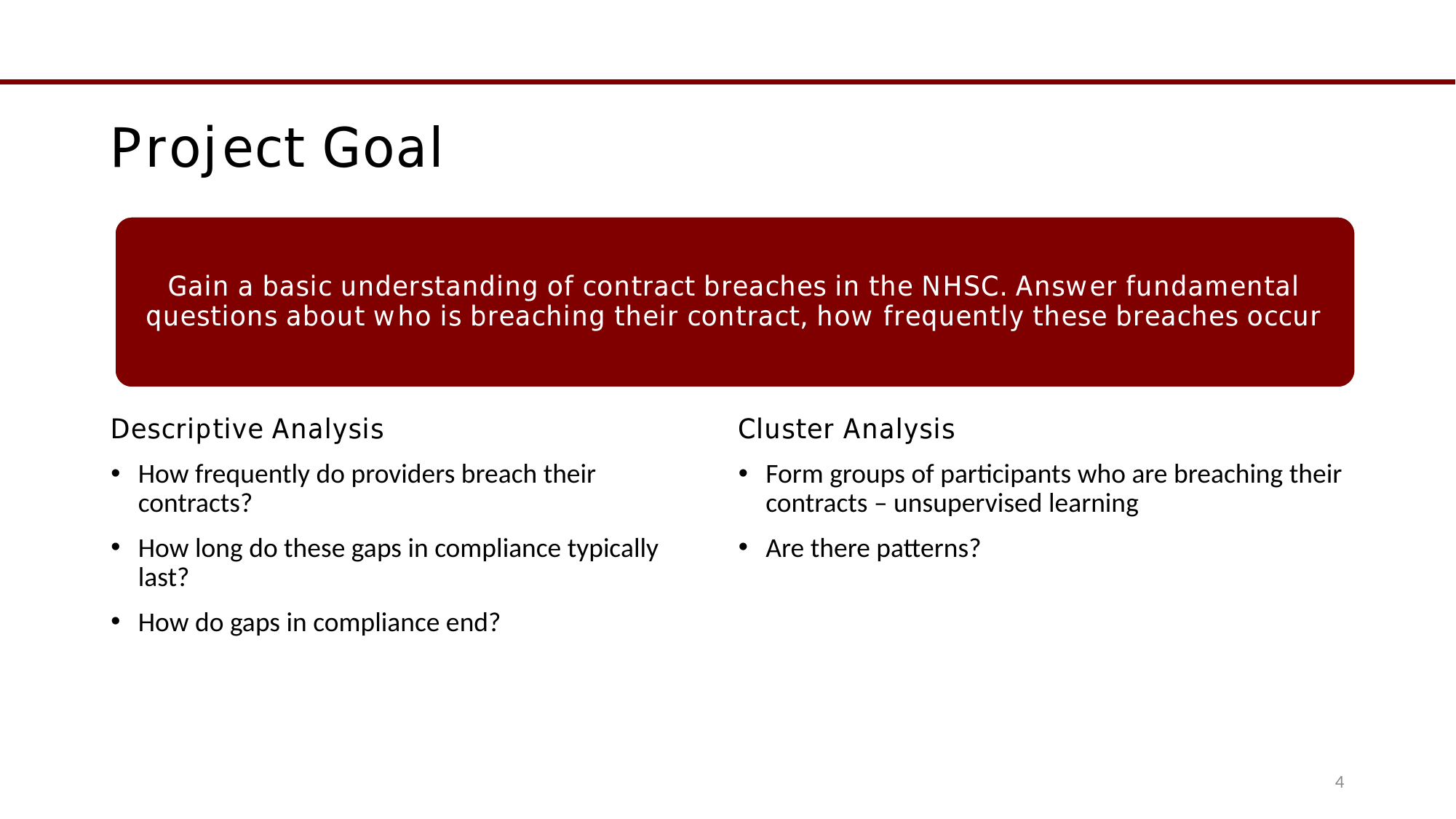

# Project Goal

Gain a basic understanding of contract breaches in the NHSC. Answer fundamental questions about who is breaching their contract, how frequently these breaches occur
Descriptive Analysis
How frequently do providers breach their contracts?
How long do these gaps in compliance typically last?
How do gaps in compliance end?

Cluster Analysis
Form groups of participants who are breaching their contracts – unsupervised learning
Are there patterns?

4